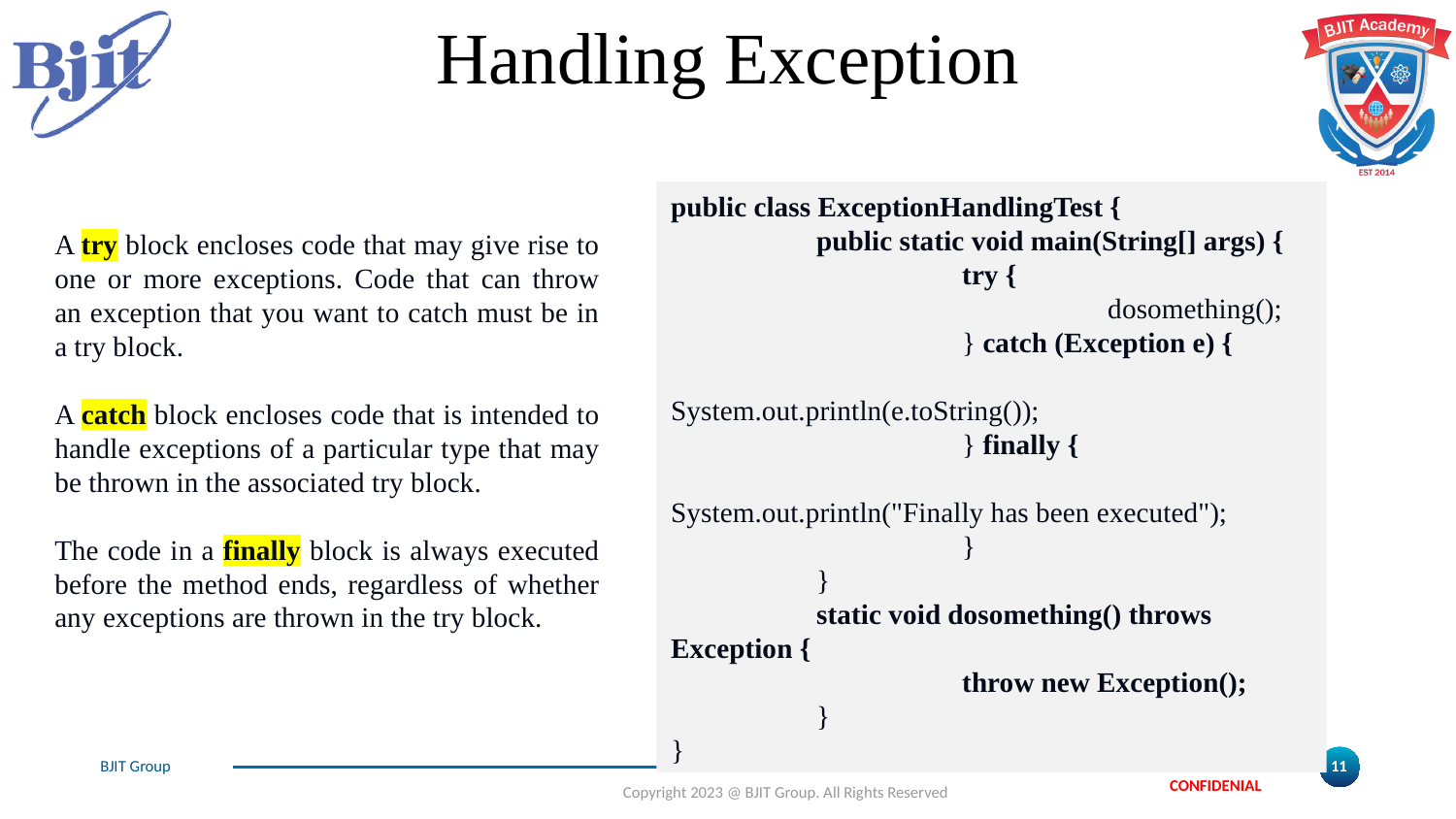

Handling Exception
public class ExceptionHandlingTest {
	public static void main(String[] args) {
		try {
			dosomething();
		} catch (Exception e) {
			System.out.println(e.toString());
		} finally {
			System.out.println("Finally has been executed");
		}
	}
	static void dosomething() throws Exception {
		throw new Exception();
	}
}
A try block encloses code that may give rise to one or more exceptions. Code that can throw an exception that you want to catch must be in a try block.

A catch block encloses code that is intended to handle exceptions of a particular type that may be thrown in the associated try block.

The code in a finally block is always executed before the method ends, regardless of whether any exceptions are thrown in the try block.